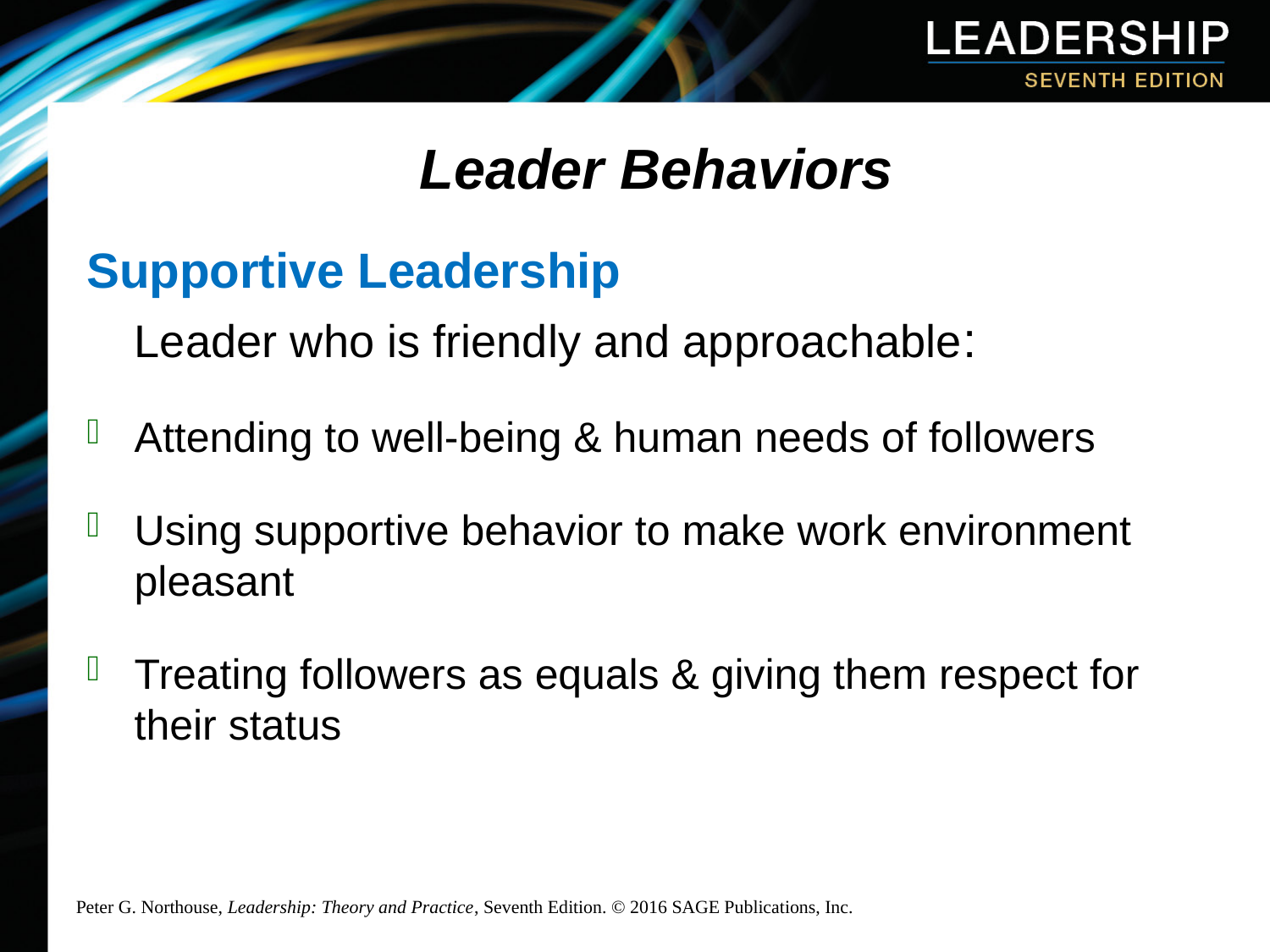

# Leader Behaviors
Supportive Leadership
	Leader who is friendly and approachable:
Attending to well-being & human needs of followers
Using supportive behavior to make work environment pleasant
Treating followers as equals & giving them respect for their status
Peter G. Northouse, Leadership: Theory and Practice, Seventh Edition. © 2016 SAGE Publications, Inc.